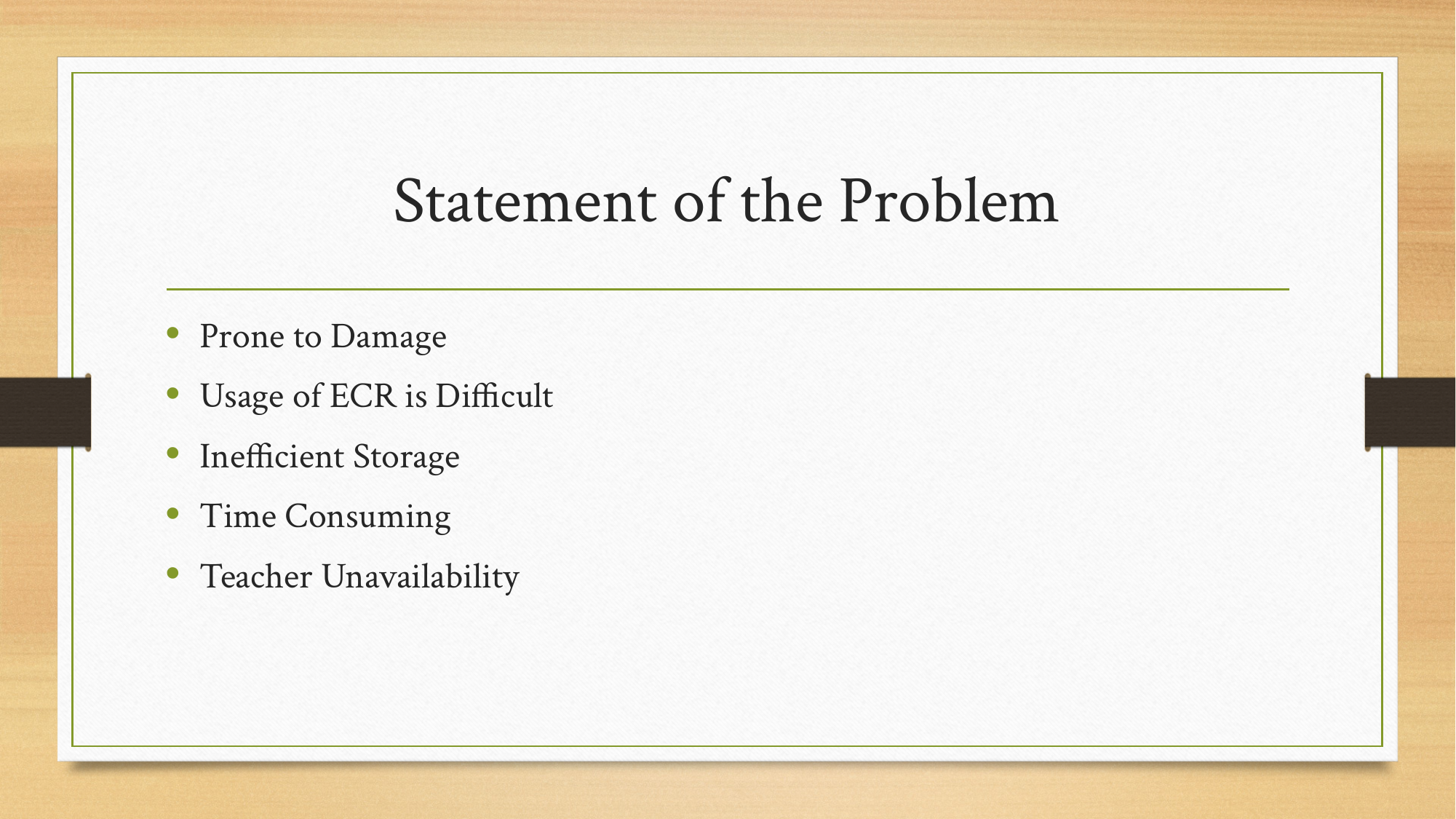

# Statement of the Problem
Prone to Damage
Usage of ECR is Difficult
Inefficient Storage
Time Consuming
Teacher Unavailability